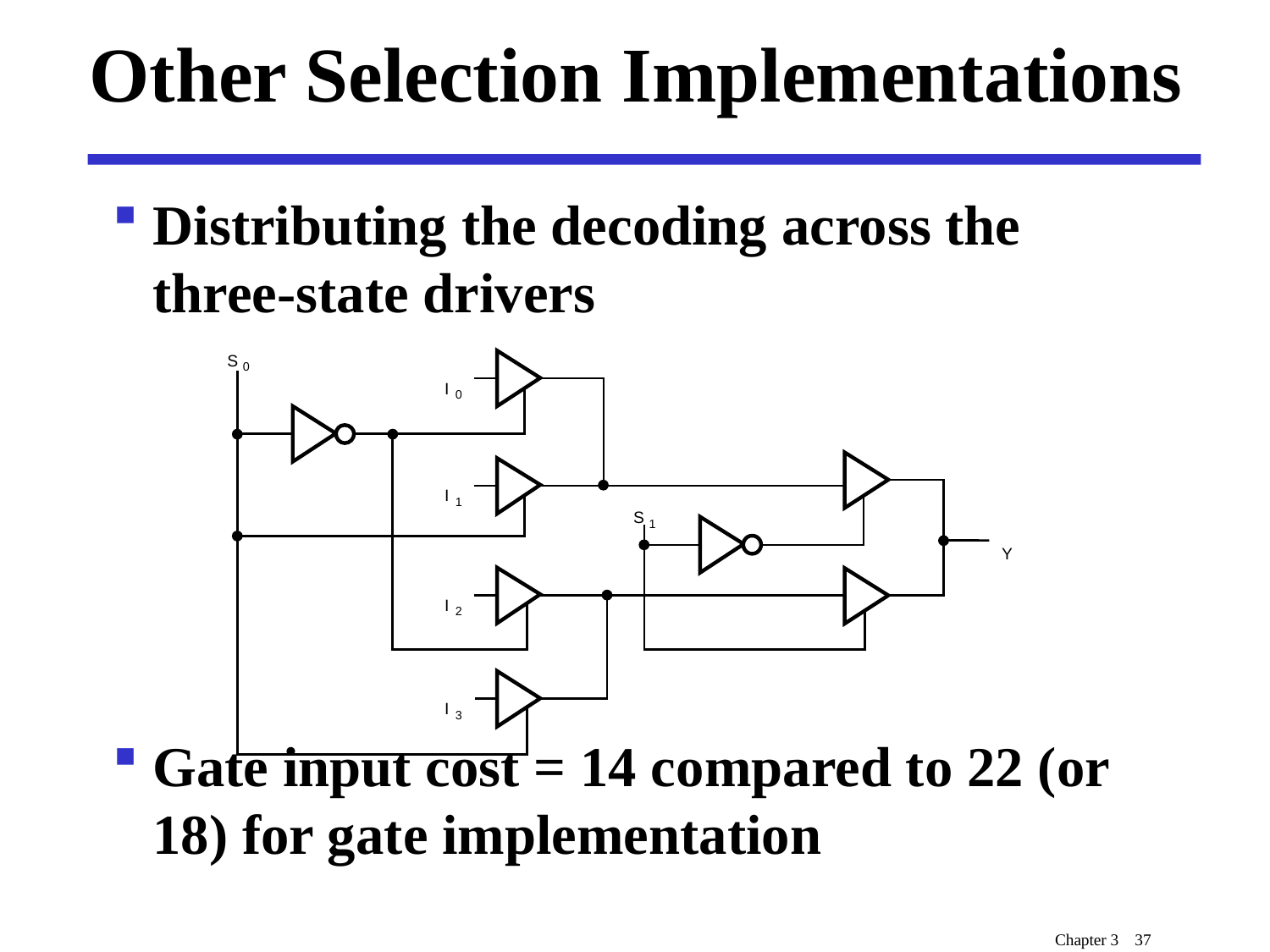

# Other Selection Implementations
Distributing the decoding across the three-state drivers

Gate input cost = 14 compared to 22 (or 18) for gate implementation

S
0

I

0

I

1

S

1

Y

I
2

I
3
Chapter 3    37